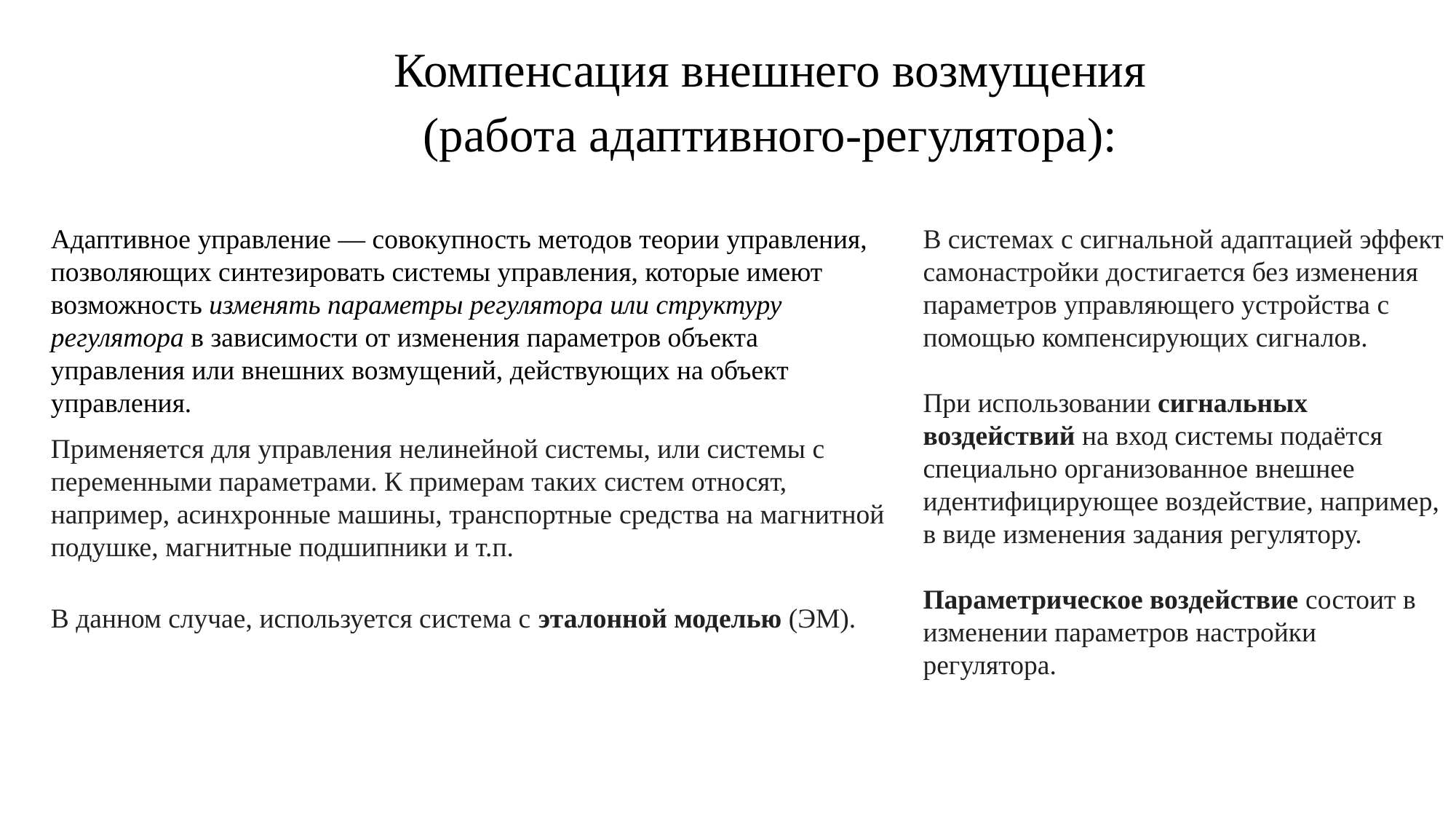

Компенсация внешнего возмущения
(работа адаптивного-регулятора):
Адаптивное управление — совокупность методов теории управления, позволяющих синтезировать системы управления, которые имеют возможность изменять параметры регулятора или структуру регулятора в зависимости от изменения параметров объекта управления или внешних возмущений, действующих на объект управления.
В системах с сигнальной адаптацией эффект самонастройки достигается без изменения параметров управляющего устройства с помощью компенсирующих сигналов.

При использовании сигнальных воздействий на вход системы подаётся специально организованное внешнее идентифицирующее воздействие, например, в виде изменения задания регулятору.

Параметрическое воздействие состоит в изменении параметров настройки регулятора.
Применяется для управления нелинейной системы, или системы с переменными параметрами. К примерам таких систем относят, например, асинхронные машины, транспортные средства на магнитной подушке, магнитные подшипники и т.п.
В данном случае, используется система с эталонной моделью (ЭМ).